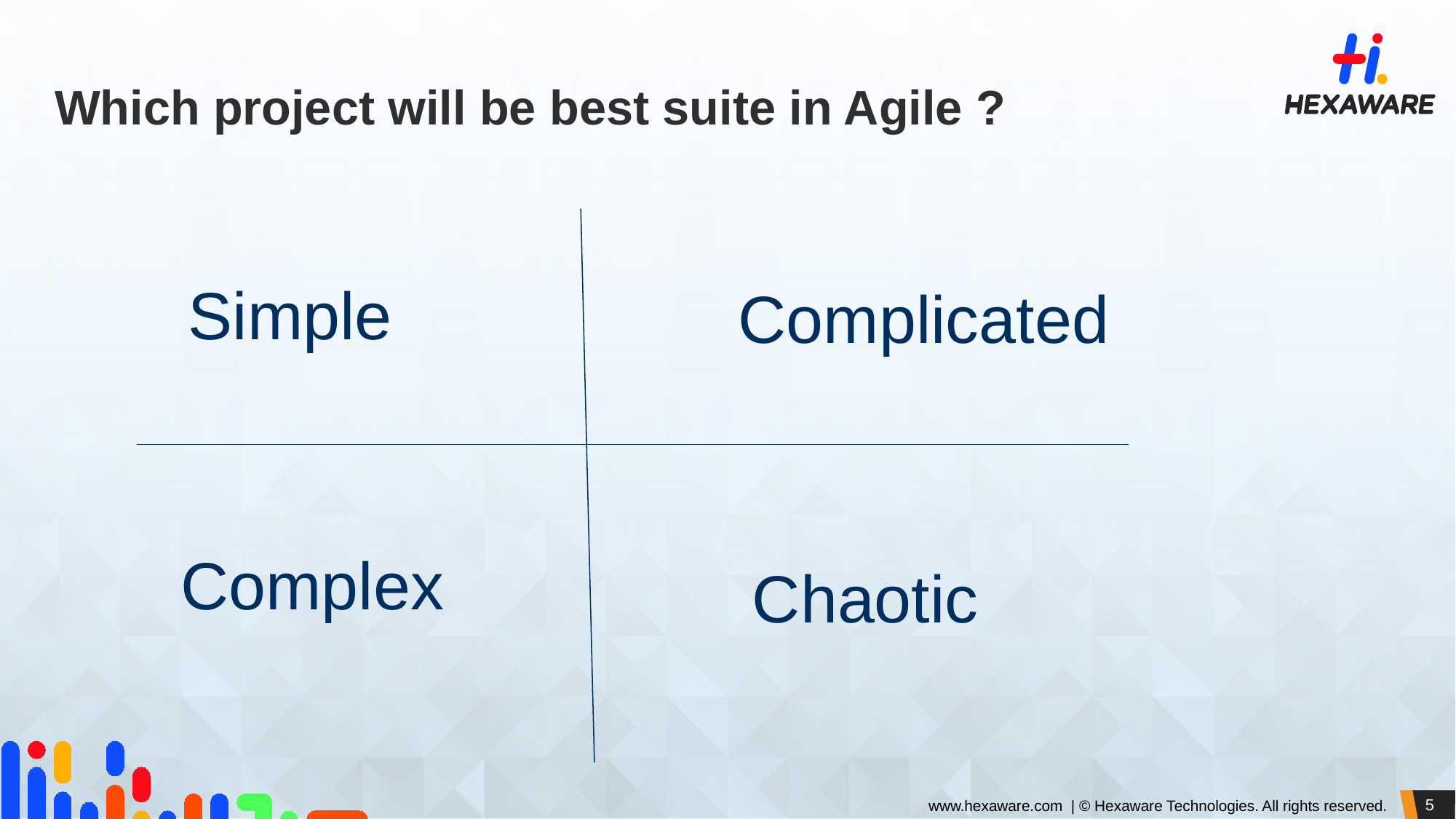

# Which project will be best suite in Agile ?
Simple
Complicated
Complex
Chaotic